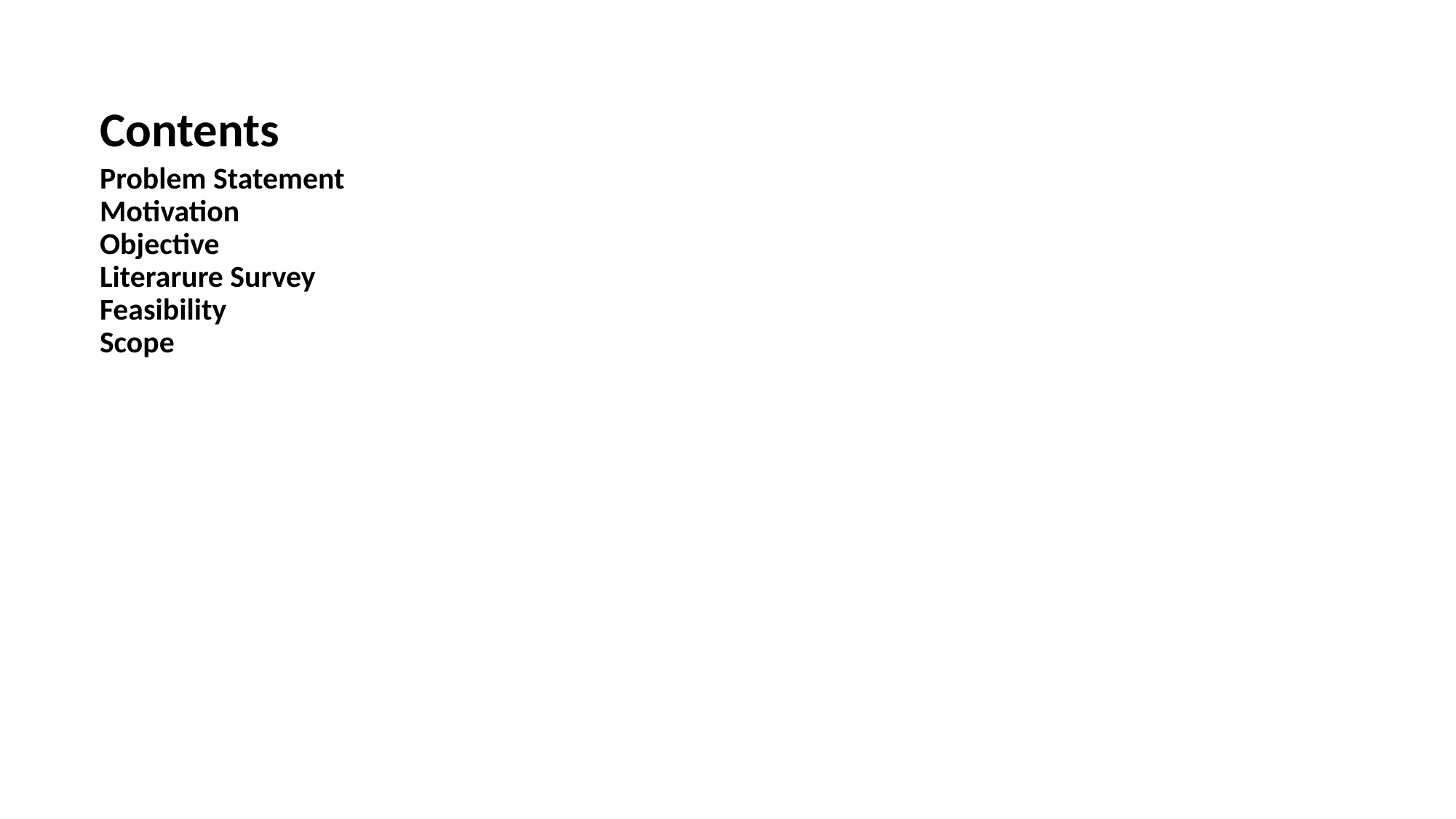

Contents
Problem Statement
Motivation
Objective
Literarure Survey
Feasibility
Scope